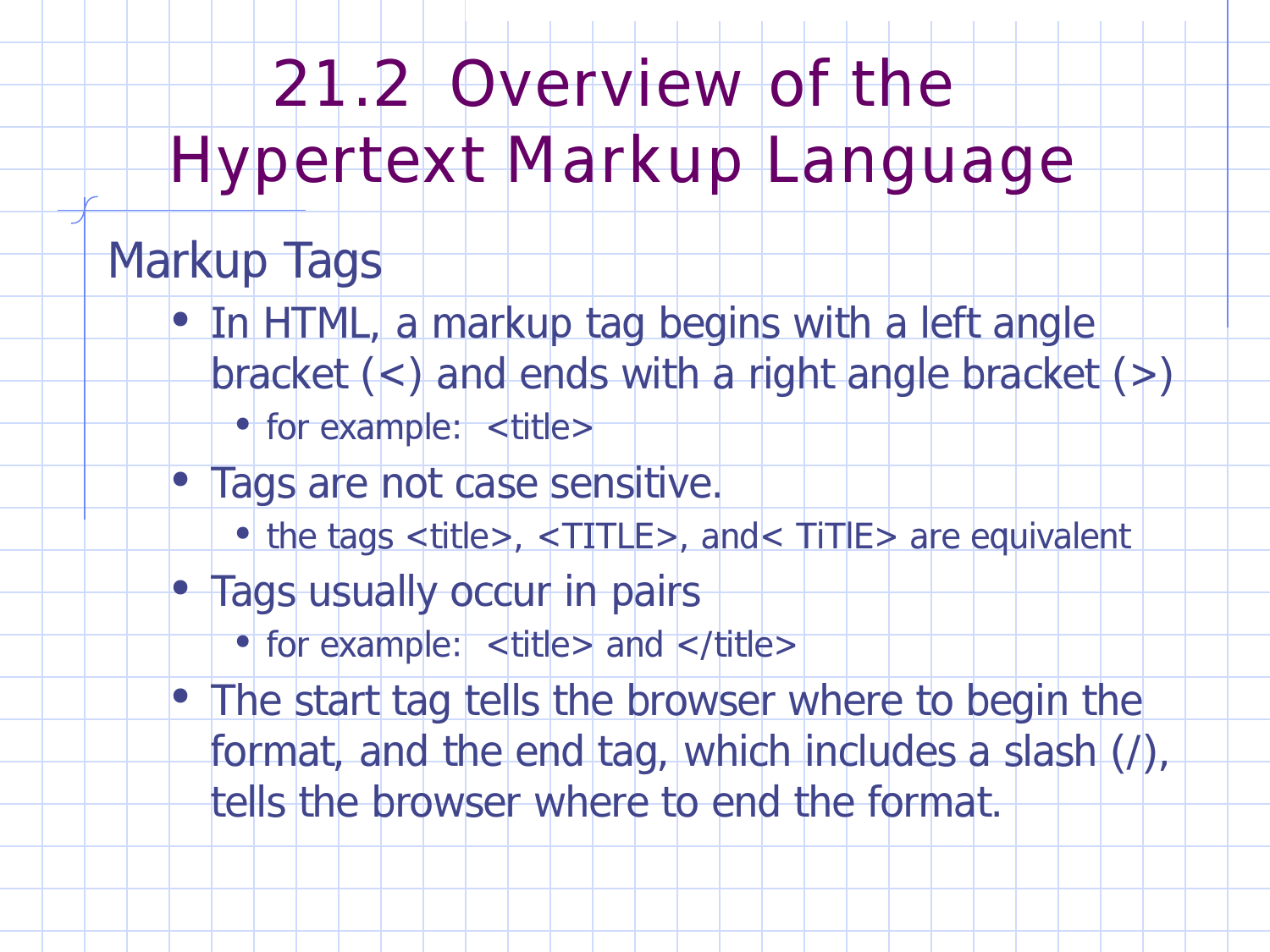

# 21.2  Overview of the Hypertext Markup Language
Markup Tags
In HTML, a markup tag begins with a left angle bracket (<) and ends with a right angle bracket (>)
for example:  <title>
Tags are not case sensitive.
the tags <title>, <TITLE>, and< TiTlE> are equivalent
Tags usually occur in pairs
for example:  <title> and </title>
The start tag tells the browser where to begin the format, and the end tag, which includes a slash (/), tells the browser where to end the format.